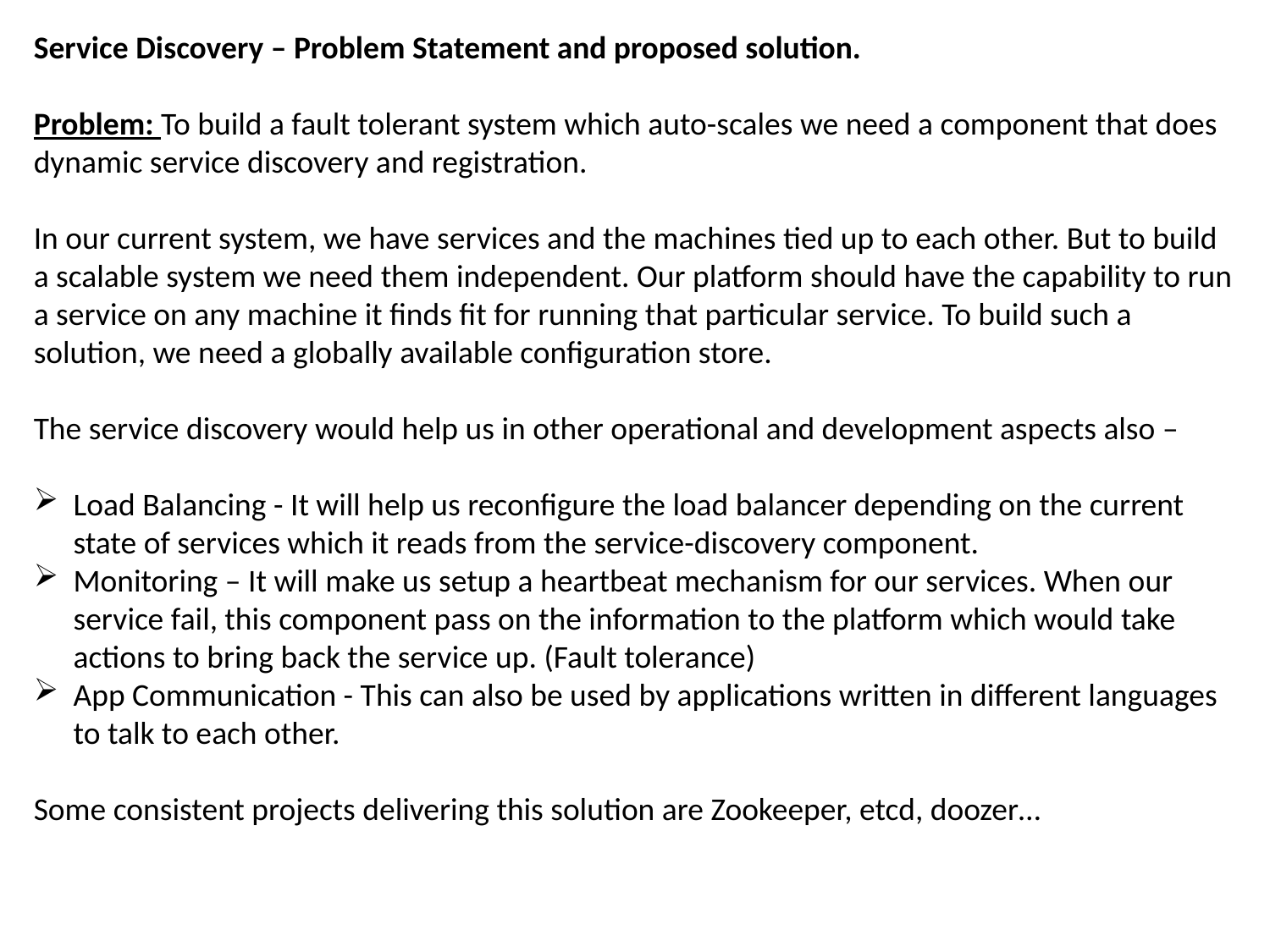

Service Discovery – Problem Statement and proposed solution.

Problem: To build a fault tolerant system which auto-scales we need a component that does dynamic service discovery and registration.

In our current system, we have services and the machines tied up to each other. But to build a scalable system we need them independent. Our platform should have the capability to run a service on any machine it finds fit for running that particular service. To build such a solution, we need a globally available configuration store.

The service discovery would help us in other operational and development aspects also –

Load Balancing - It will help us reconfigure the load balancer depending on the current state of services which it reads from the service-discovery component.
Monitoring – It will make us setup a heartbeat mechanism for our services. When our service fail, this component pass on the information to the platform which would take actions to bring back the service up. (Fault tolerance)
App Communication - This can also be used by applications written in different languages to talk to each other.

Some consistent projects delivering this solution are Zookeeper, etcd, doozer…